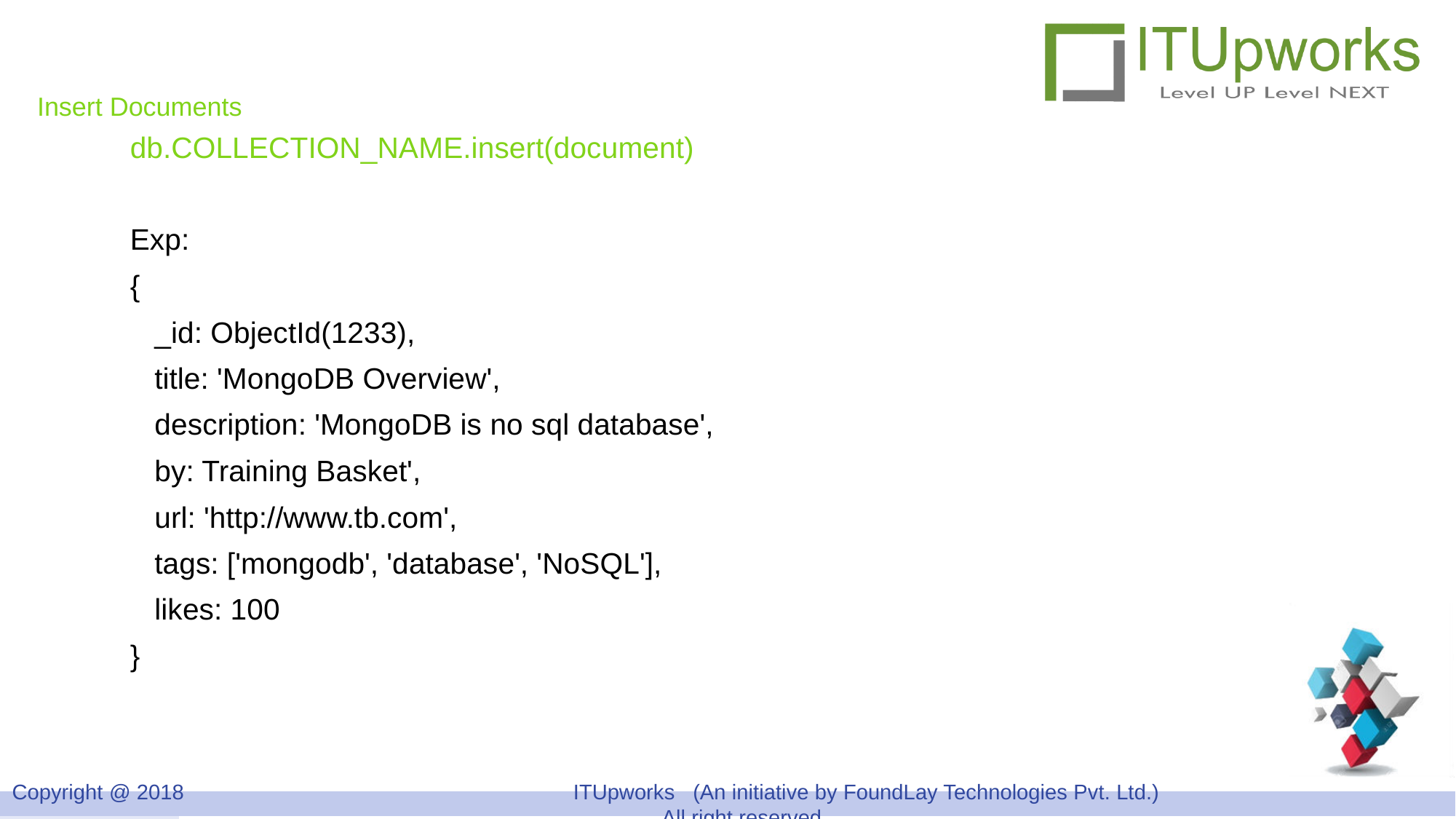

# Insert Documents
db.COLLECTION_NAME.insert(document)

Exp:
{
   _id: ObjectId(1233),
   title: 'MongoDB Overview',
   description: 'MongoDB is no sql database',
   by: Training Basket',
   url: 'http://www.tb.com',
   tags: ['mongodb', 'database', 'NoSQL'],
   likes: 100
}